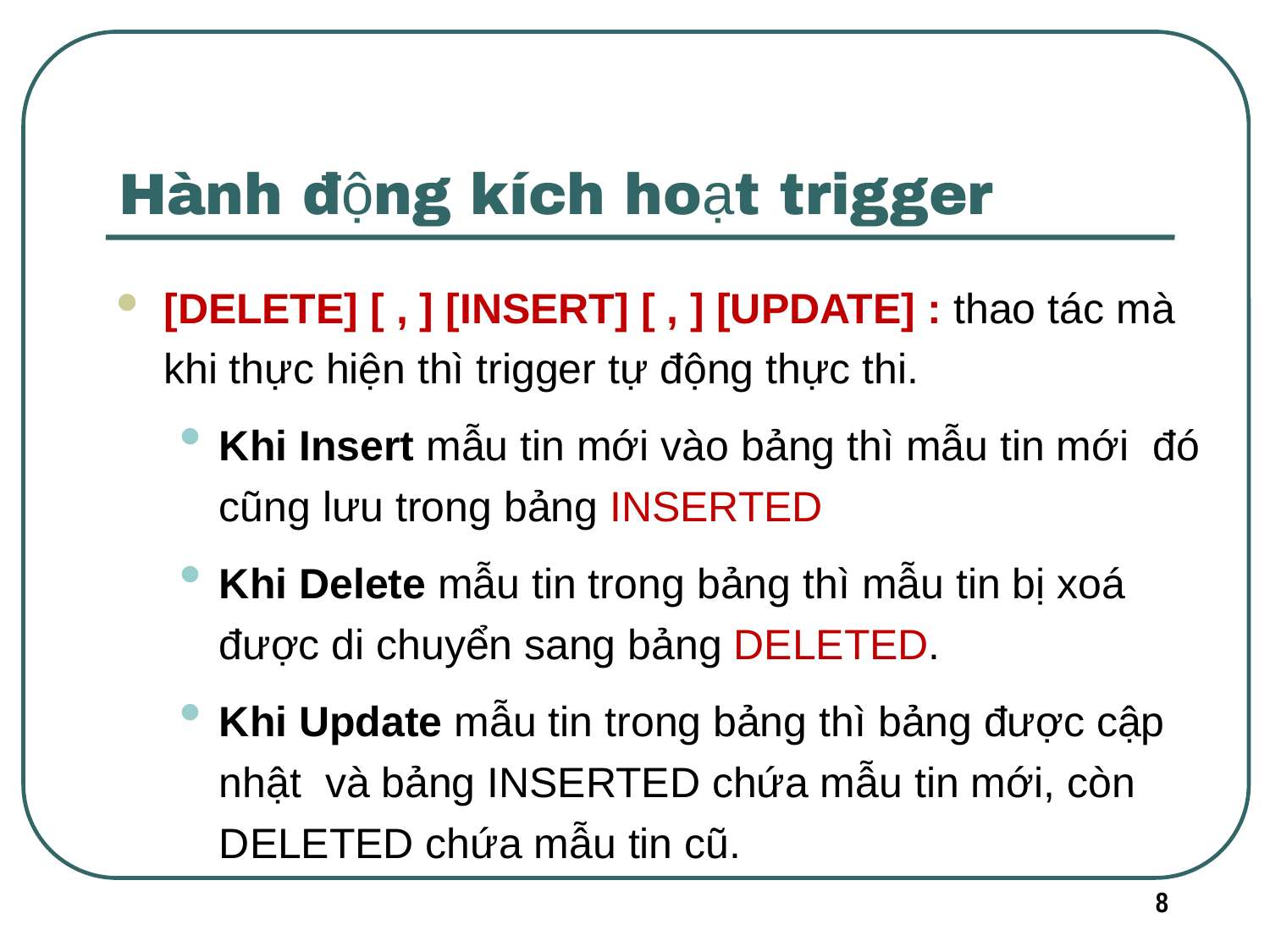

# Hành động kích hoạt trigger
[DELETE] [ , ] [INSERT] [ , ] [UPDATE] : thao tác mà khi thực hiện thì trigger tự động thực thi.
Khi Insert mẫu tin mới vào bảng thì mẫu tin mới  đó cũng lưu trong bảng INSERTED
Khi Delete mẫu tin trong bảng thì mẫu tin bị xoá  được di chuyển sang bảng DELETED.
Khi Update mẫu tin trong bảng thì bảng được cập nhật  và bảng INSERTED chứa mẫu tin mới, còn DELETED chứa mẫu tin cũ.